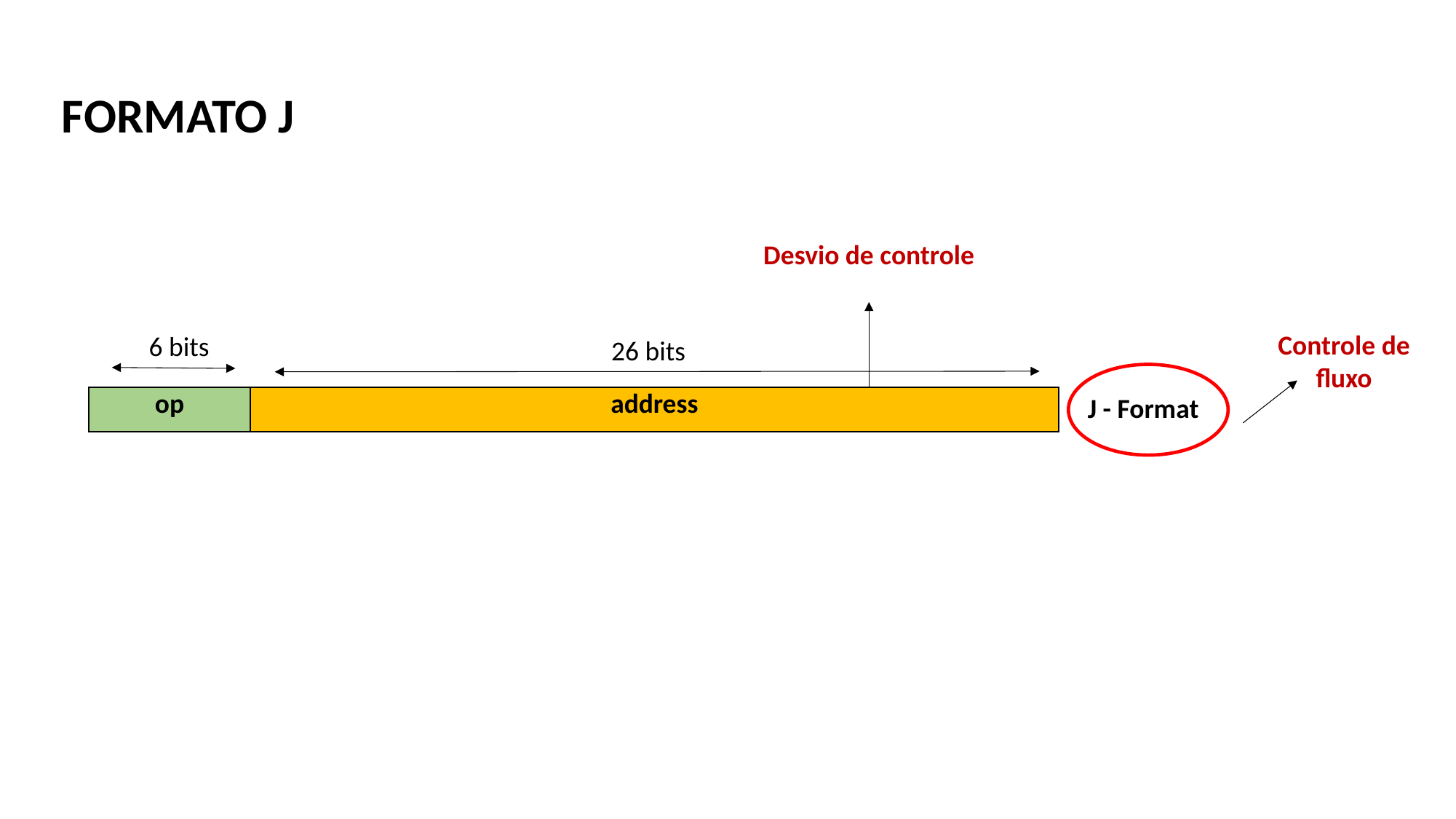

FORMATO J
Desvio de controle
Controle de fluxo
6 bits
26 bits

J - Format
| op | address |
| --- | --- |